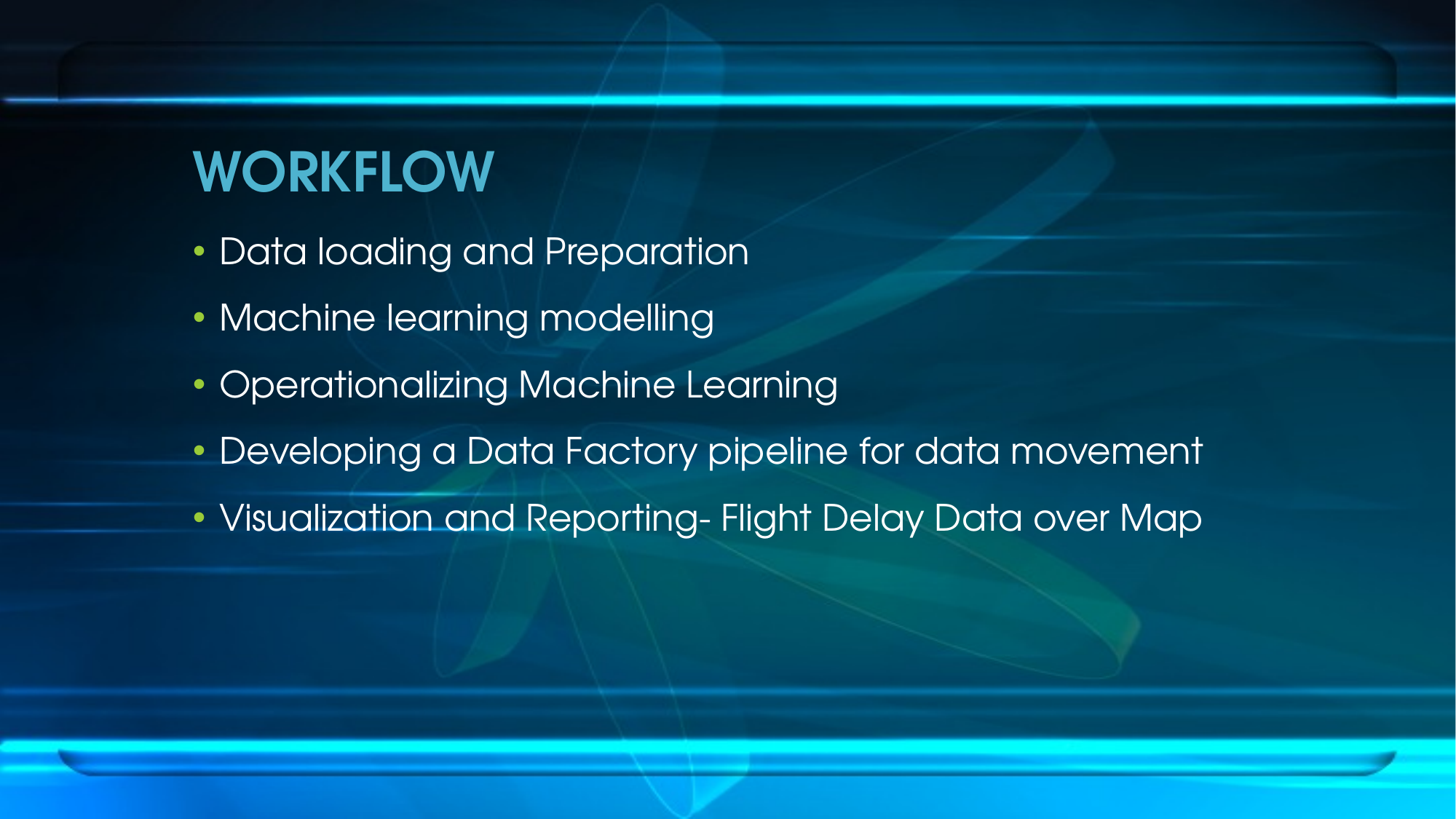

# WORKFLOW
Data loading and Preparation
Machine learning modelling
Operationalizing Machine Learning
Developing a Data Factory pipeline for data movement
Visualization and Reporting- Flight Delay Data over Map